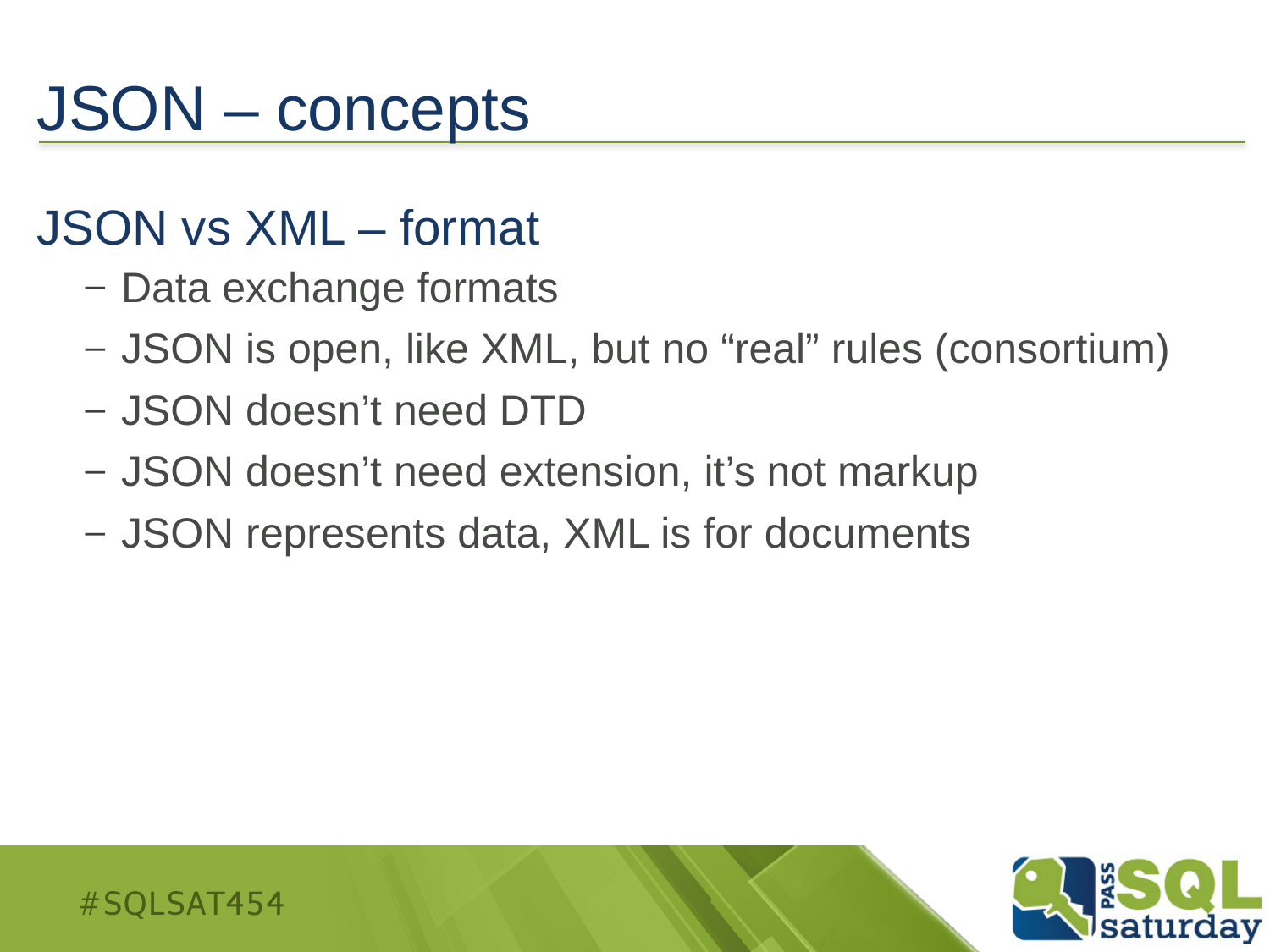

# JSON – concepts
JSON vs XML – format
Data exchange formats
JSON is open, like XML, but no “real” rules (consortium)
JSON doesn’t need DTD
JSON doesn’t need extension, it’s not markup
JSON represents data, XML is for documents